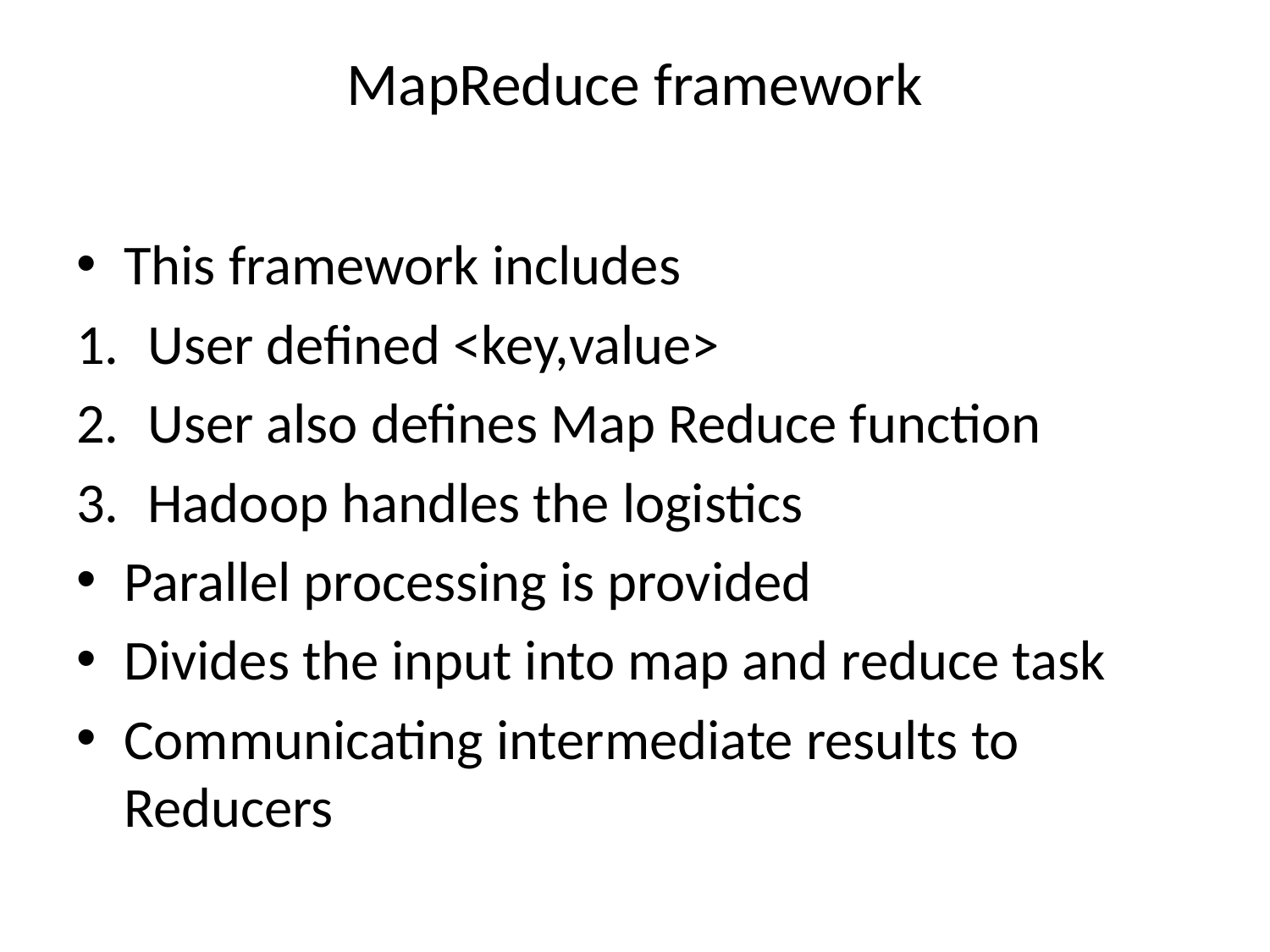

# MapReduce framework
This framework includes
User defined <key,value>
User also defines Map Reduce function
Hadoop handles the logistics
Parallel processing is provided
Divides the input into map and reduce task
Communicating intermediate results to Reducers